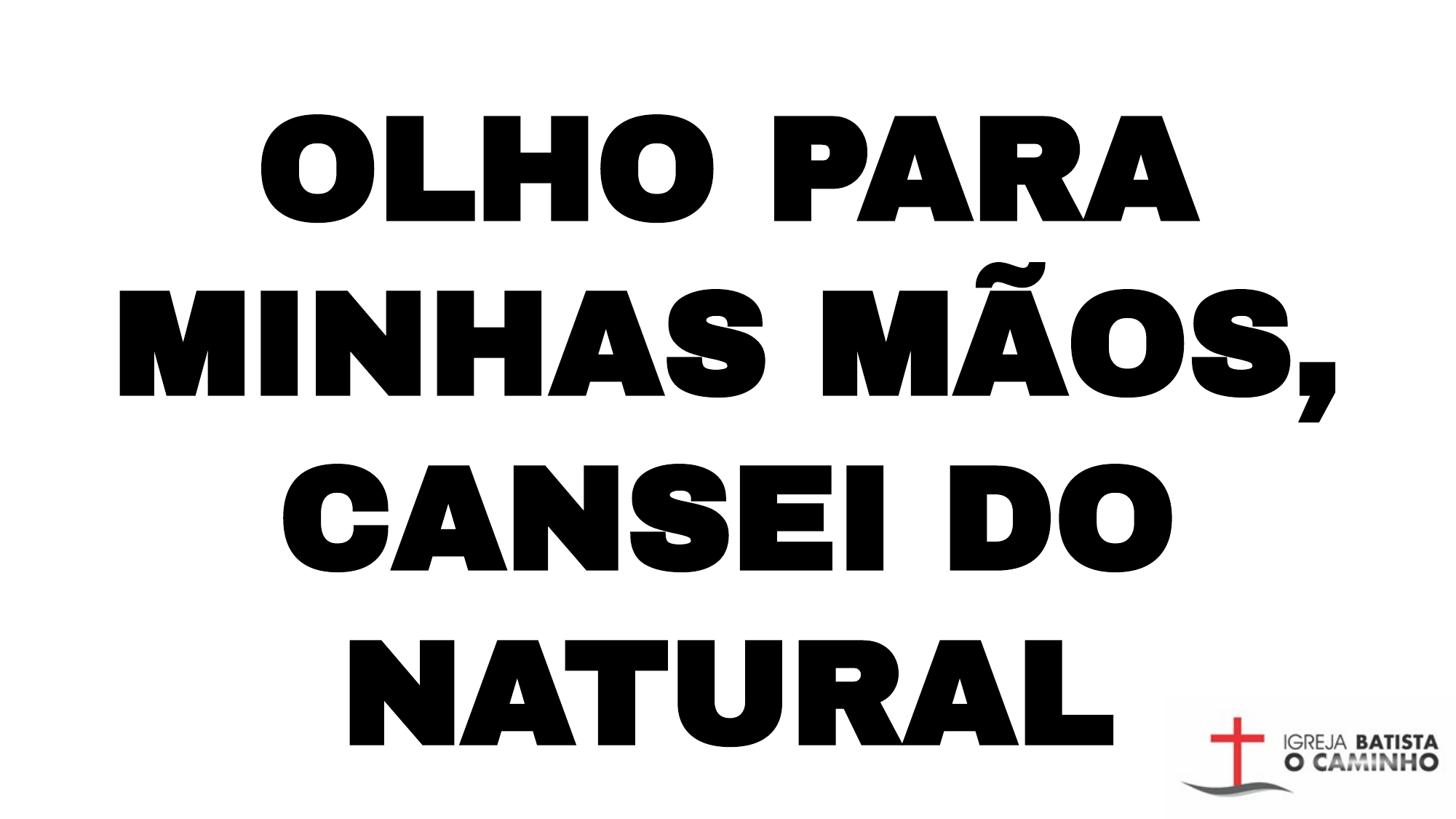

# Olho para minhas mãos, cansei do natural